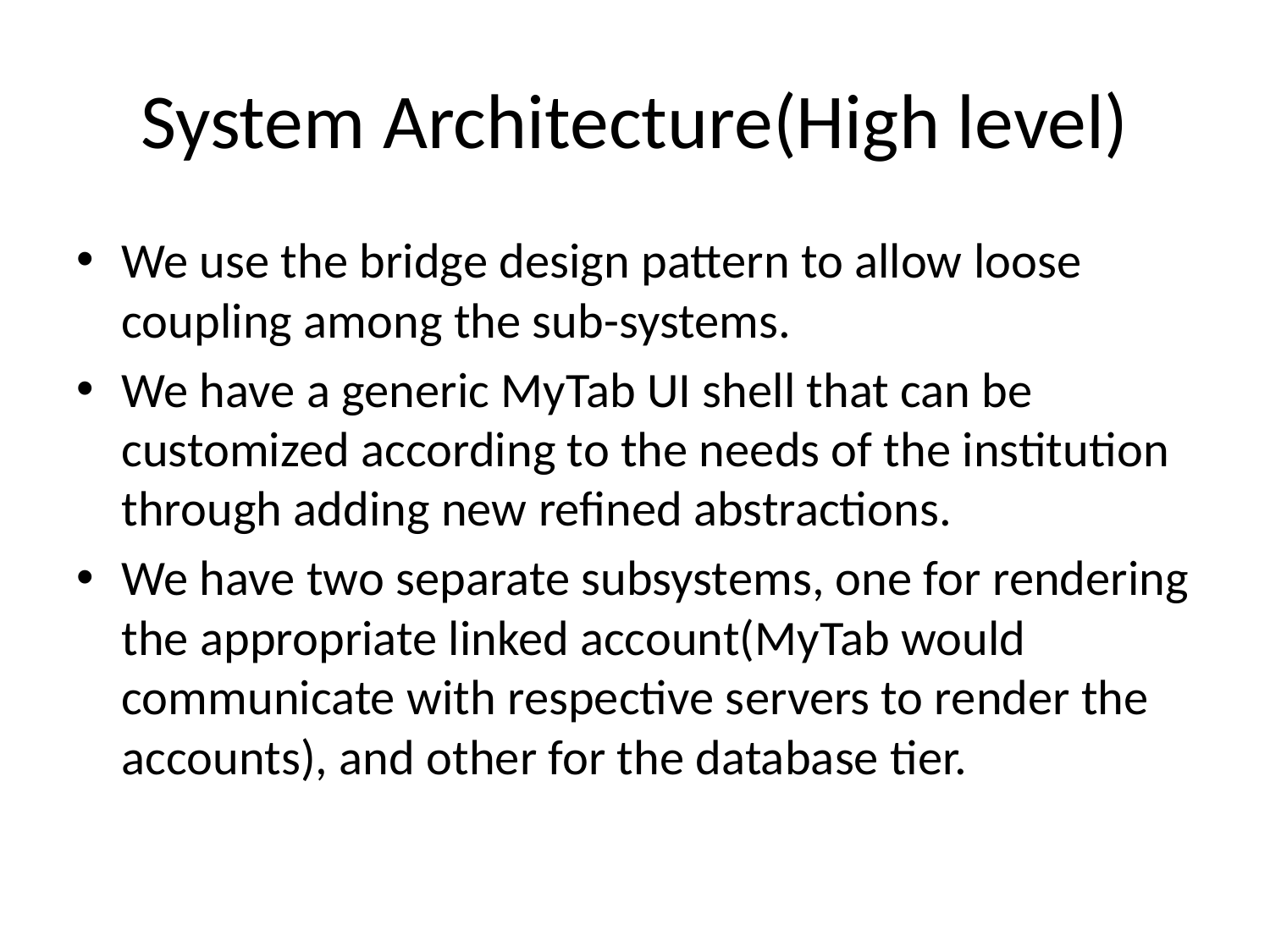

# System Architecture(High level)
We use the bridge design pattern to allow loose coupling among the sub-systems.
We have a generic MyTab UI shell that can be customized according to the needs of the institution through adding new refined abstractions.
We have two separate subsystems, one for rendering the appropriate linked account(MyTab would communicate with respective servers to render the accounts), and other for the database tier.